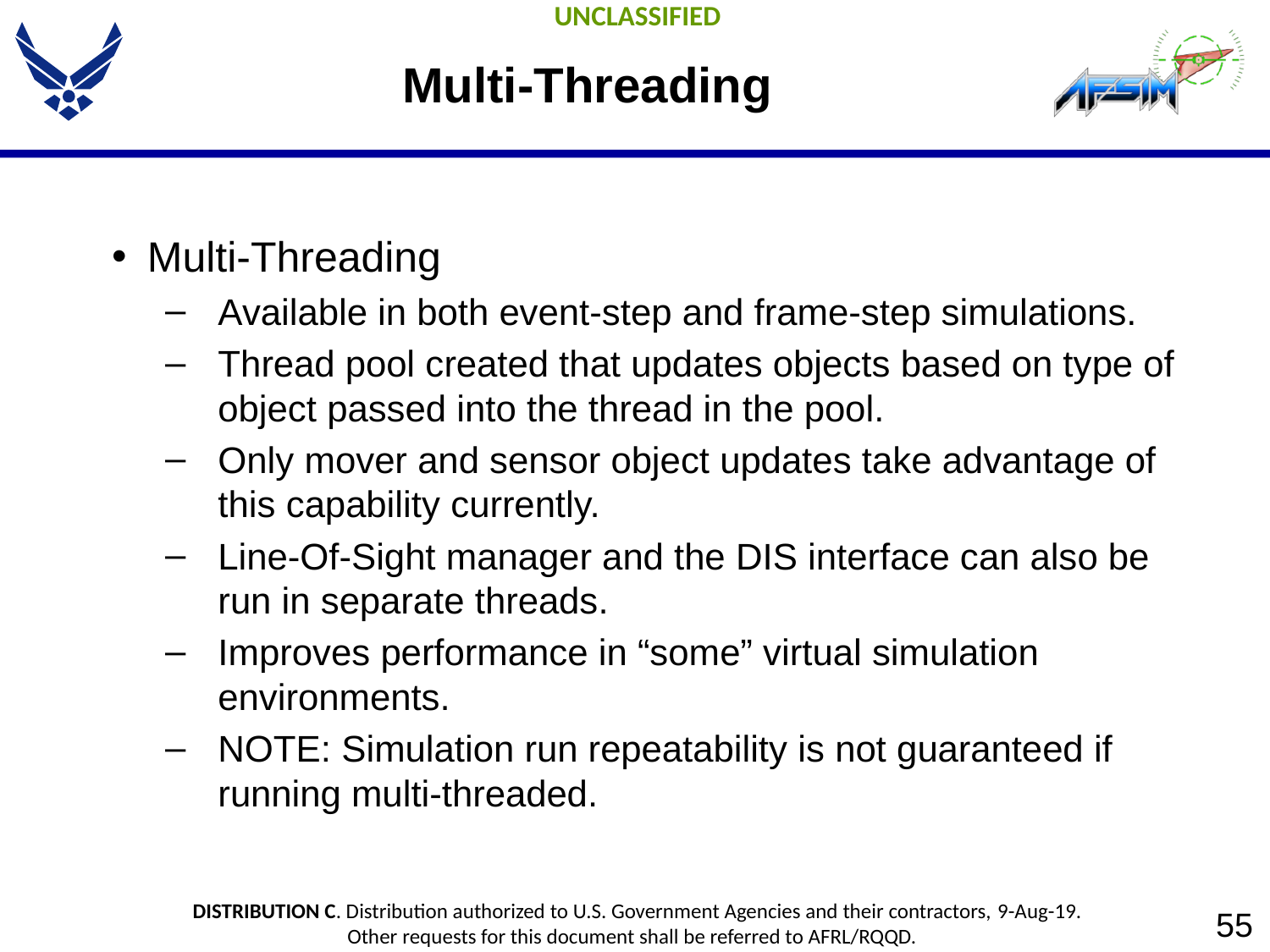

# Multi-Threading
Multi-Threading
Available in both event-step and frame-step simulations.
Thread pool created that updates objects based on type of object passed into the thread in the pool.
Only mover and sensor object updates take advantage of this capability currently.
Line-Of-Sight manager and the DIS interface can also be run in separate threads.
Improves performance in “some” virtual simulation environments.
NOTE: Simulation run repeatability is not guaranteed if running multi-threaded.